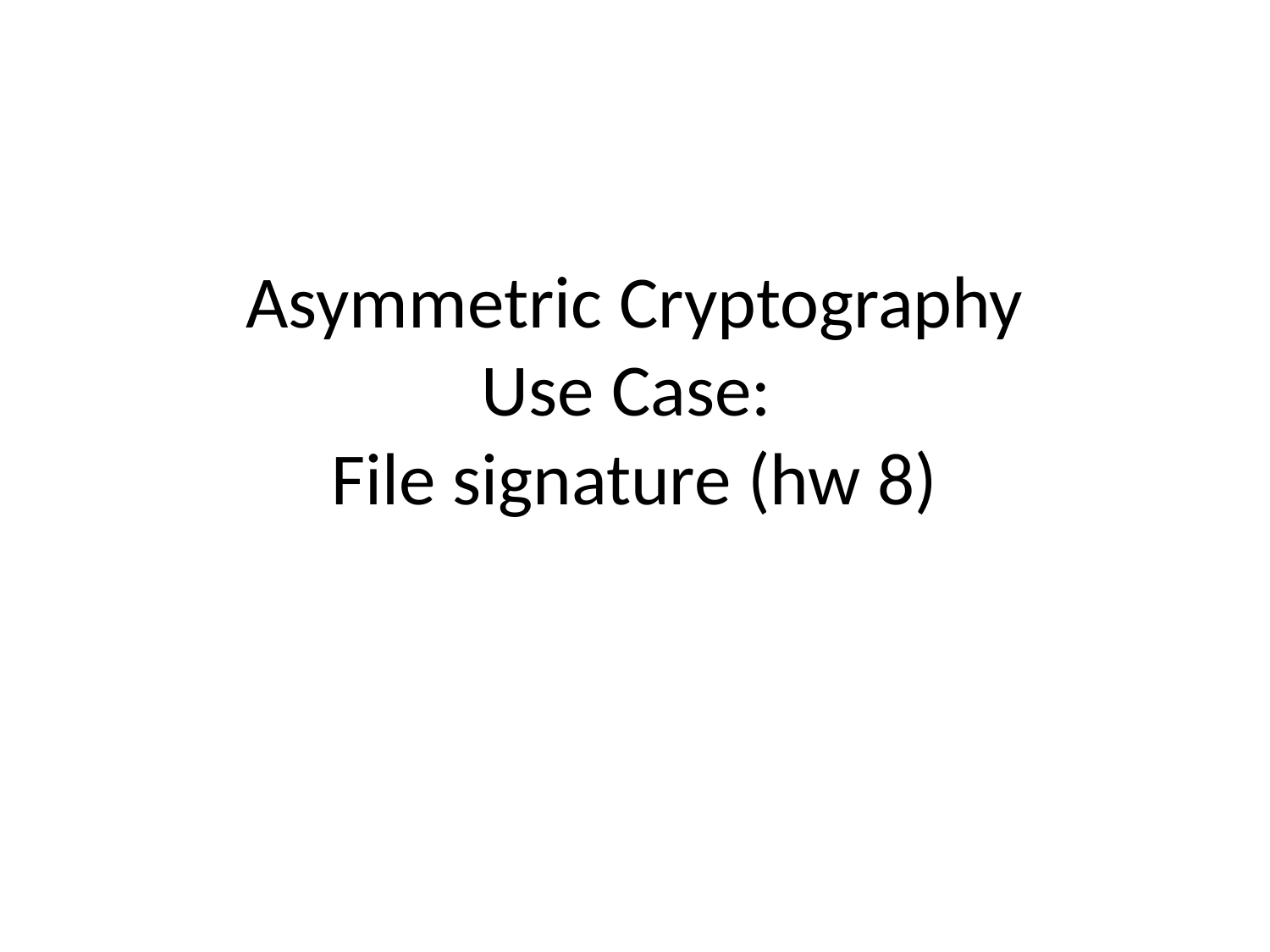

# Asymmetric Cryptography Use Case: File signature (hw 8)